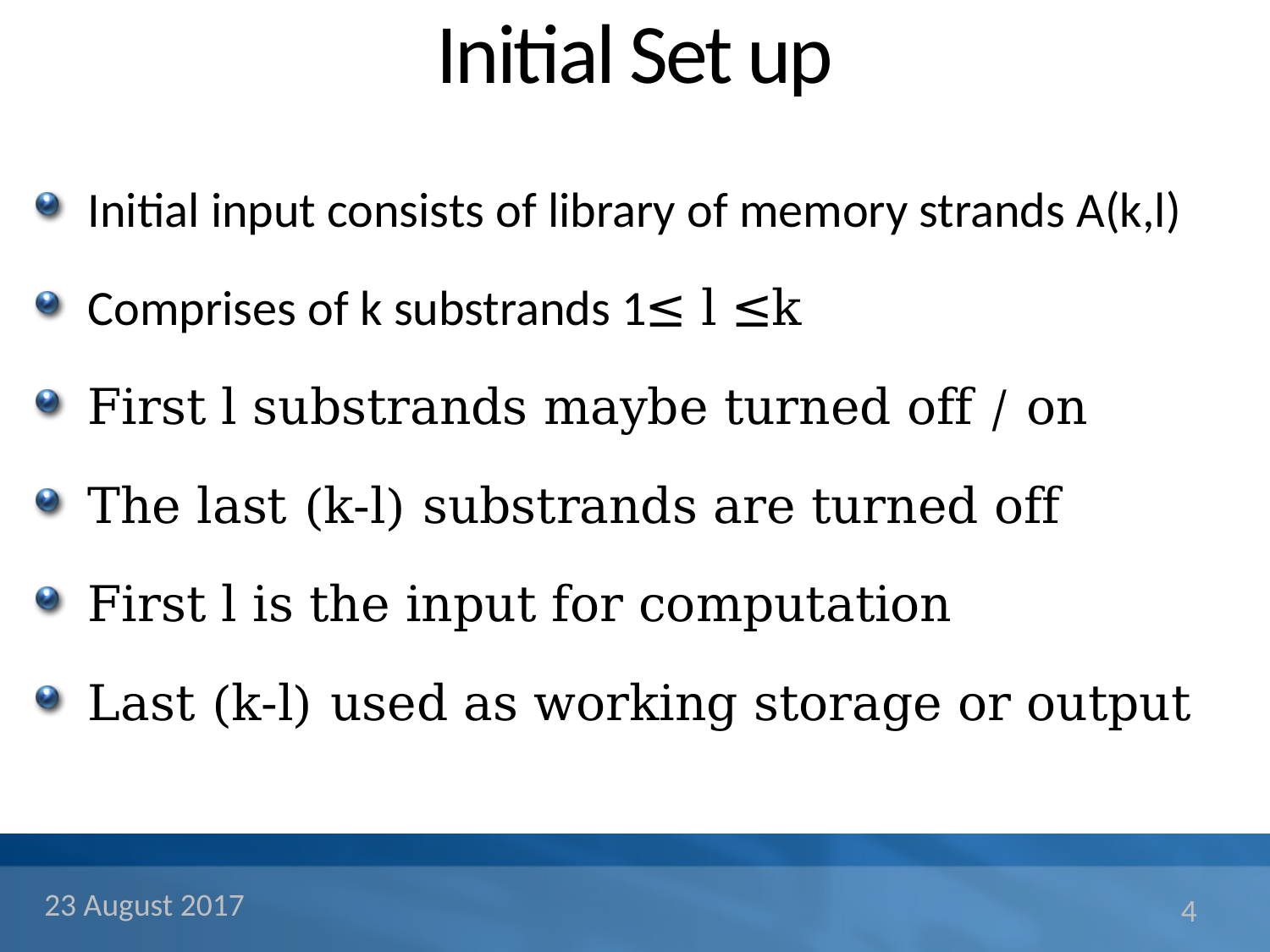

# Initial Set up
Initial input consists of library of memory strands A(k,l)
Comprises of k substrands 1≤ l ≤k
First l substrands maybe turned off / on
The last (k-l) substrands are turned off
First l is the input for computation
Last (k-l) used as working storage or output